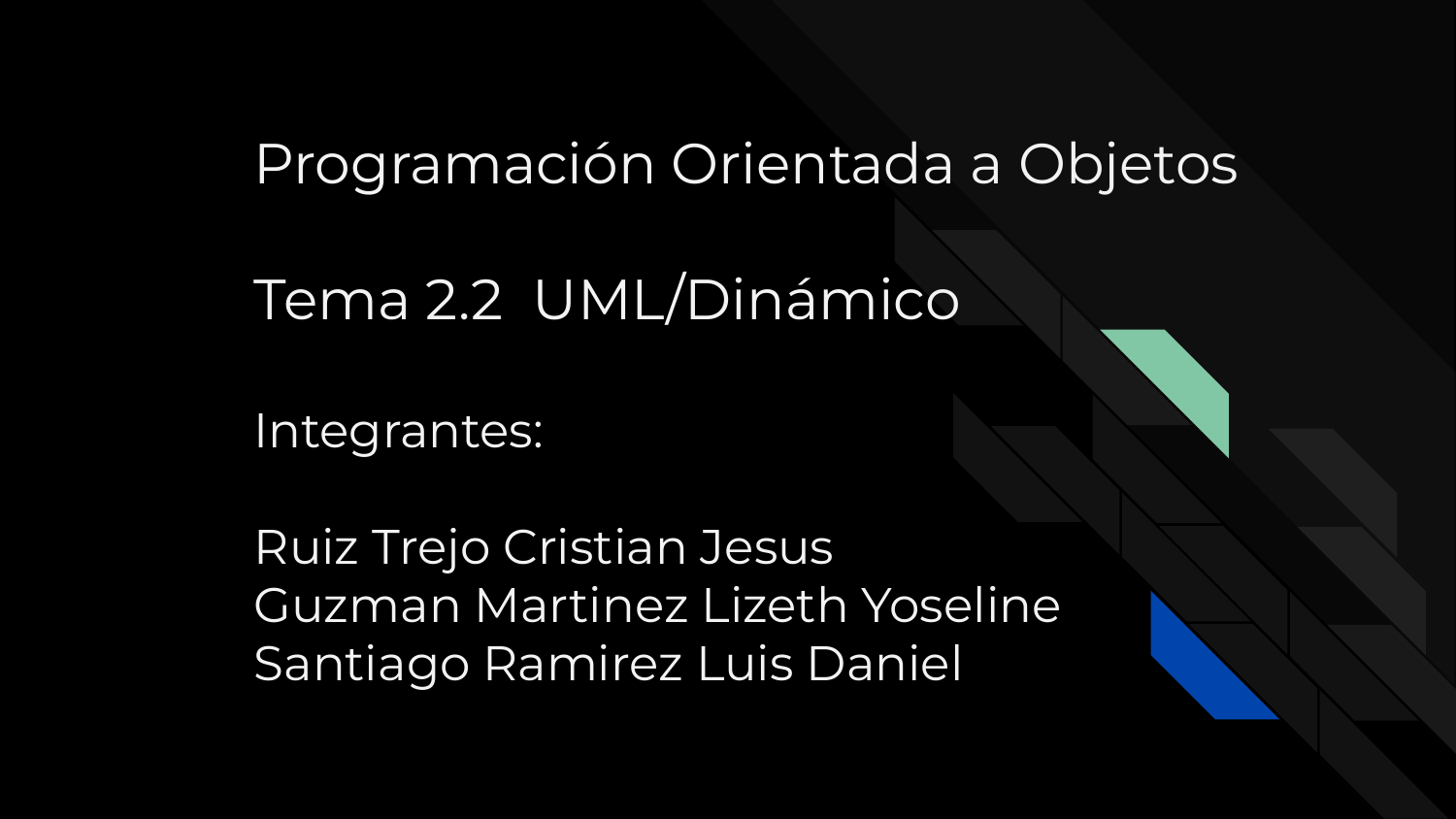

# Programación Orientada a Objetos

Tema 2.2  UML/Dinámico

Integrantes:

Ruiz Trejo Cristian Jesus
Guzman Martinez Lizeth Yoseline
Santiago Ramirez Luis Daniel